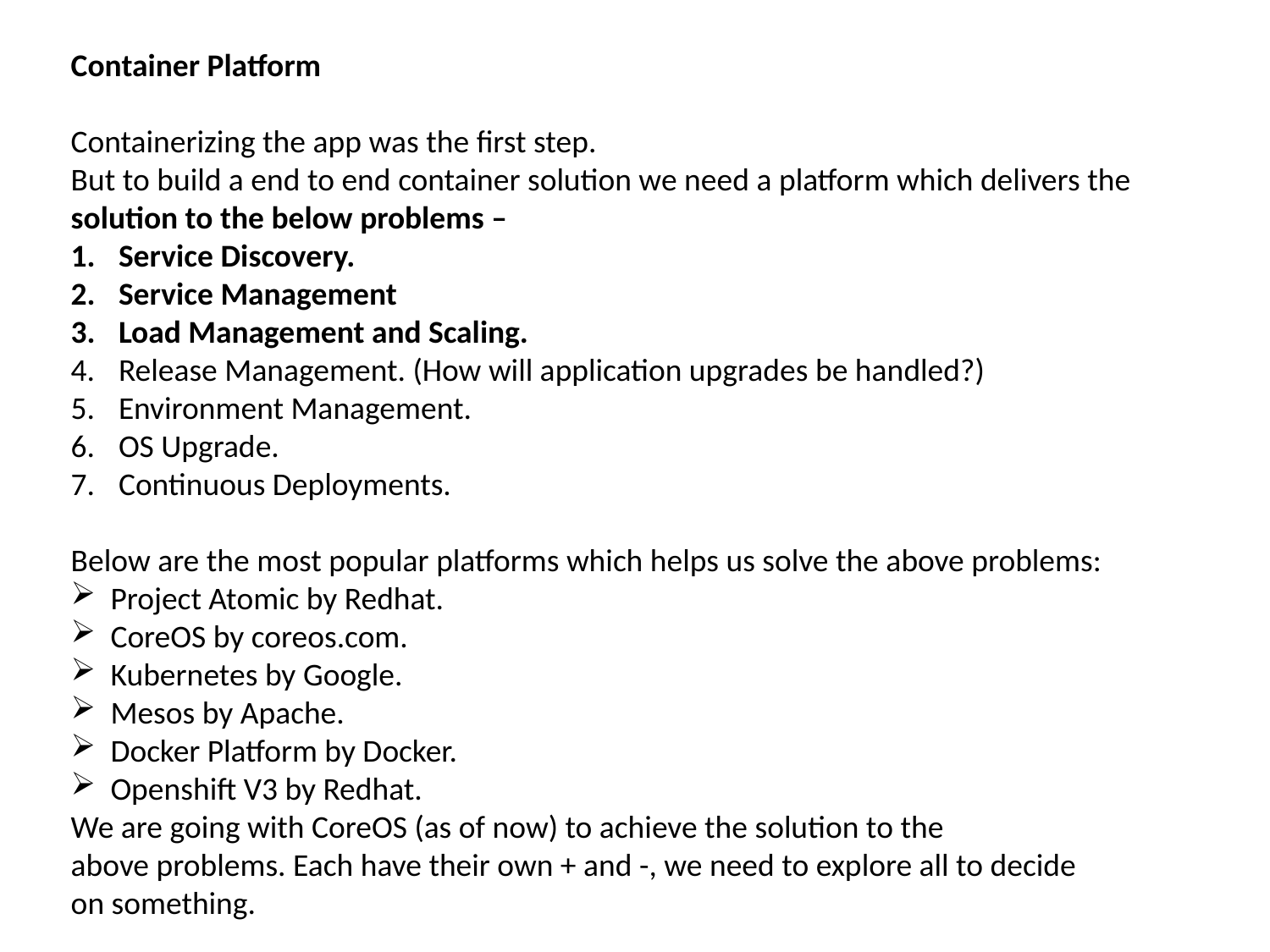

Container Platform

Containerizing the app was the first step.
But to build a end to end container solution we need a platform which delivers the solution to the below problems –
Service Discovery.
Service Management
Load Management and Scaling.
Release Management. (How will application upgrades be handled?)
Environment Management.
OS Upgrade.
Continuous Deployments.

Below are the most popular platforms which helps us solve the above problems:
Project Atomic by Redhat.
CoreOS by coreos.com.
Kubernetes by Google.
Mesos by Apache.
Docker Platform by Docker.
Openshift V3 by Redhat.
We are going with CoreOS (as of now) to achieve the solution to the
above problems. Each have their own + and -, we need to explore all to decide
on something.